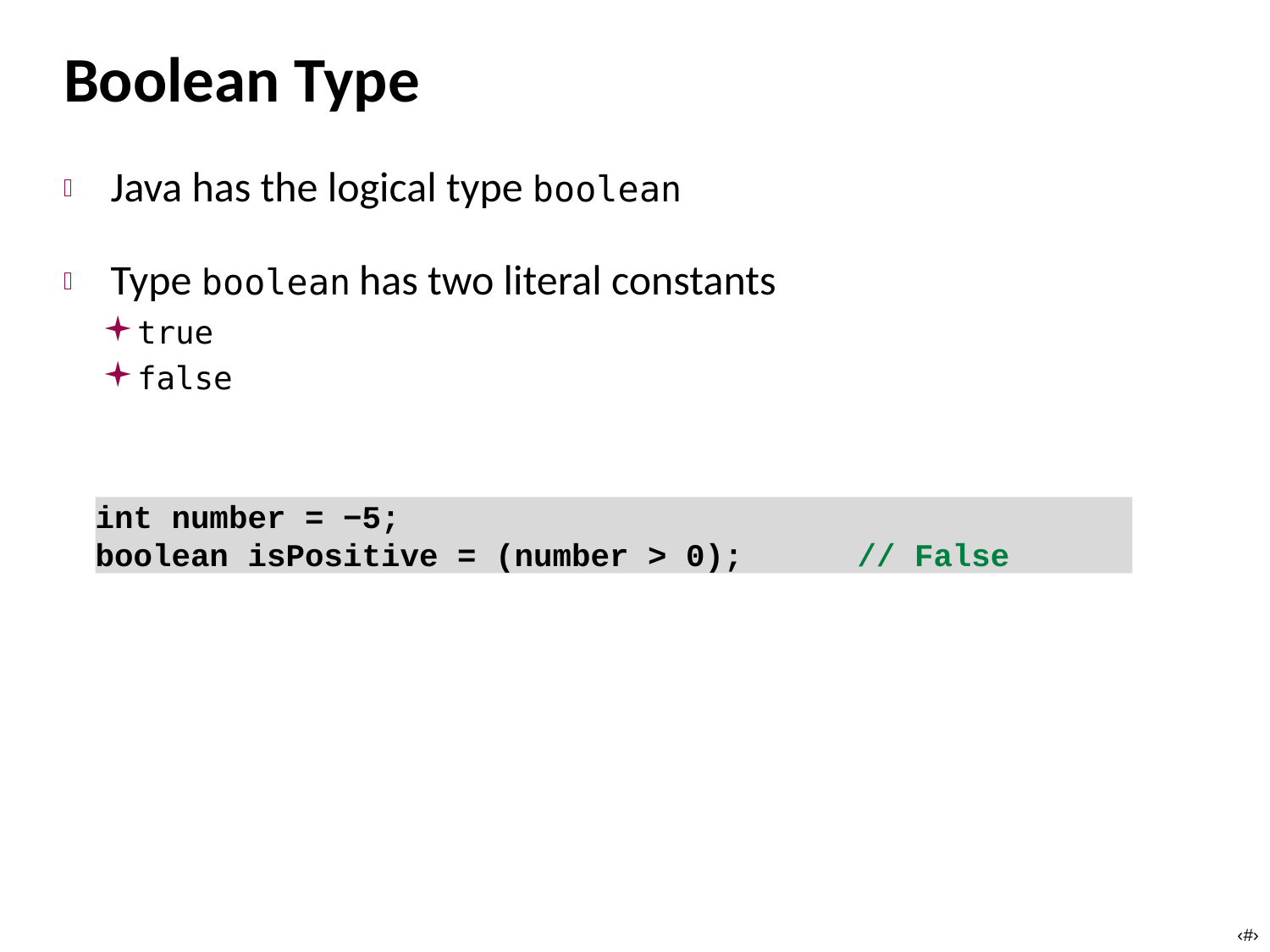

# Boolean Type
Java has the logical type boolean

Type boolean has two literal constants
true
false
int number = −5;
boolean isPositive = (number > 0); 	// False